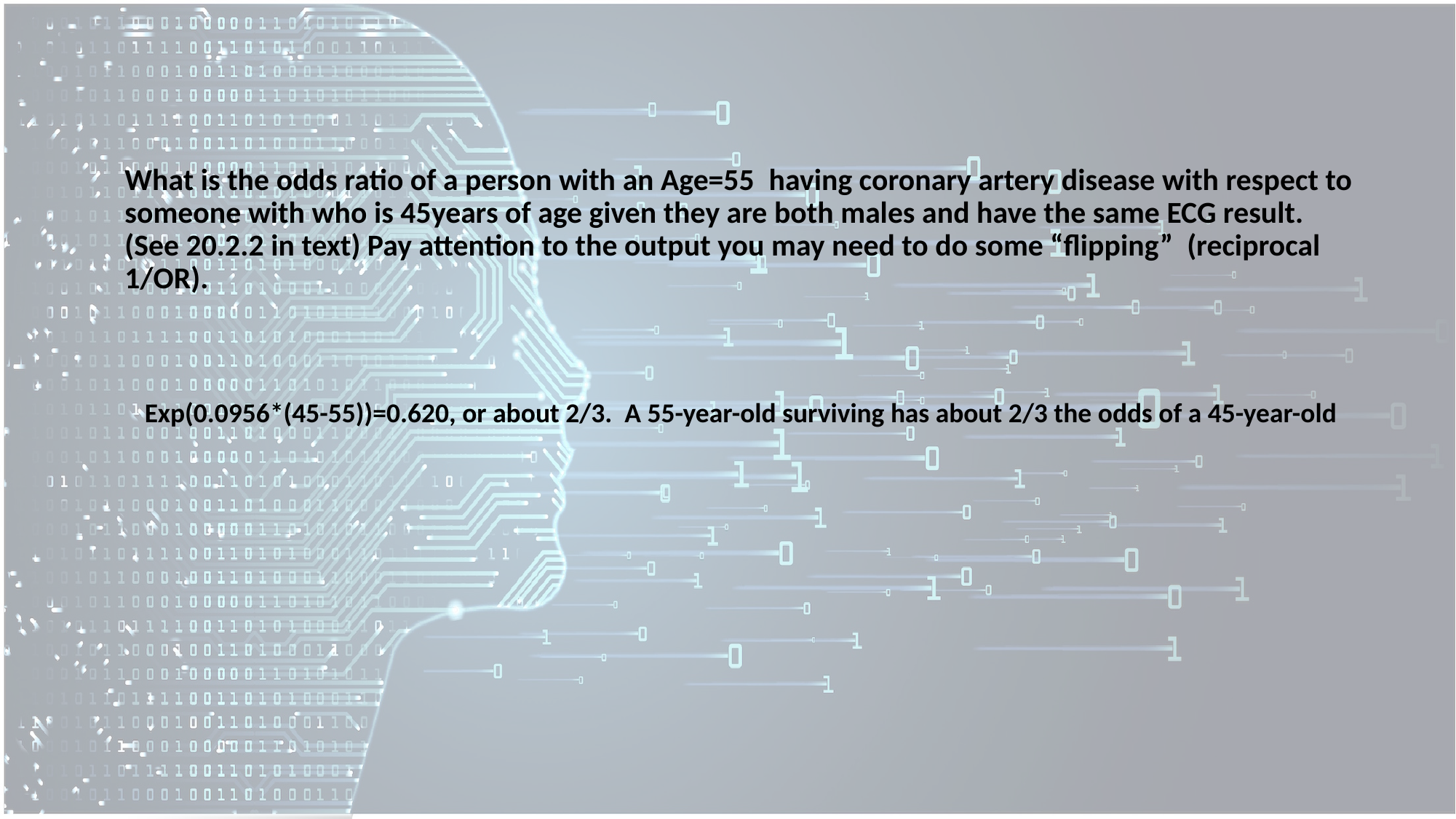

# What is the odds ratio of a person with an Age=55  having coronary artery disease with respect to someone with who is 45years of age given they are both males and have the same ECG result.  (See 20.2.2 in text) Pay attention to the output you may need to do some “flipping”  (reciprocal 1/OR).

Exp(0.0956*(45-55))=0.620, or about 2/3.  A 55-year-old surviving has about 2/3 the odds of a 45-year-old